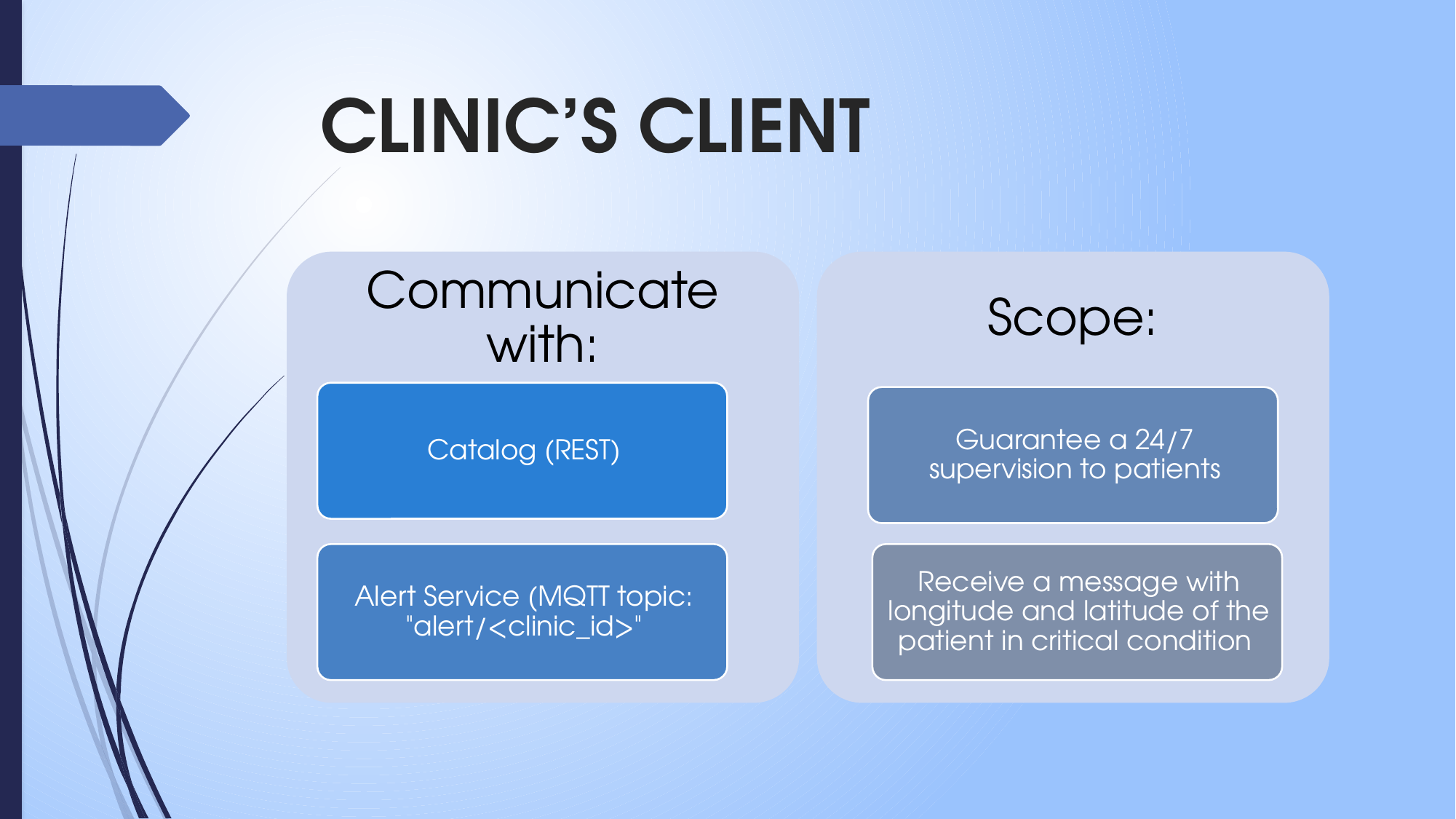

# CLINIC’S CLIENT
Communicate with:
Catalog (REST)
Alert Service (MQTT topic: "alert/<clinic_id>"
Scope:
Guarantee a 24/7 supervision to patients
Receive a message with longitude and latitude of the patient in critical condition